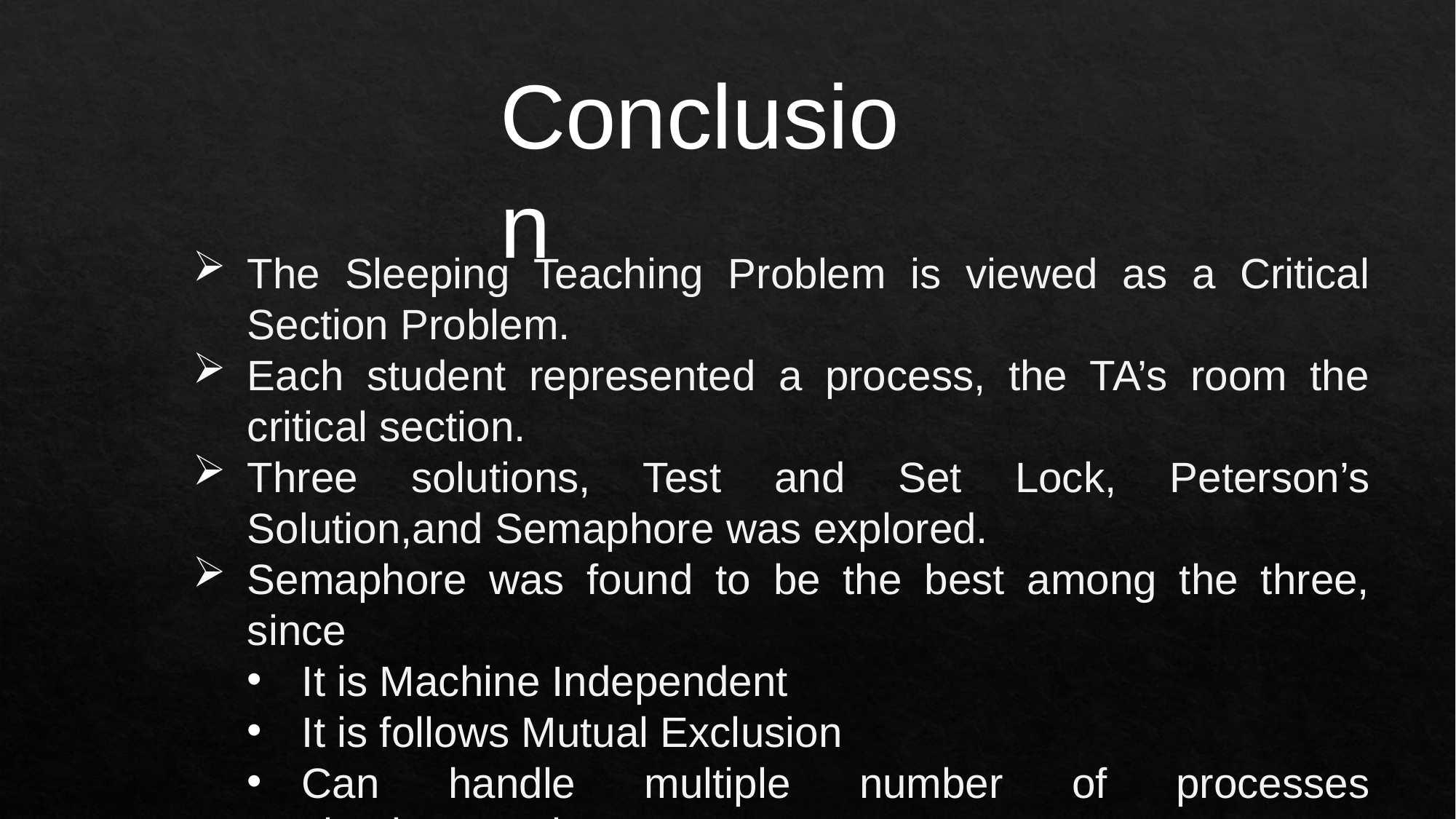

Conclusion
The Sleeping Teaching Problem is viewed as a Critical Section Problem.
Each student represented a process, the TA’s room the critical section.
Three solutions, Test and Set Lock, Peterson’s Solution,and Semaphore was explored.
Semaphore was found to be the best among the three, since
It is Machine Independent
It is follows Mutual Exclusion
Can handle multiple number of processes simultaneously